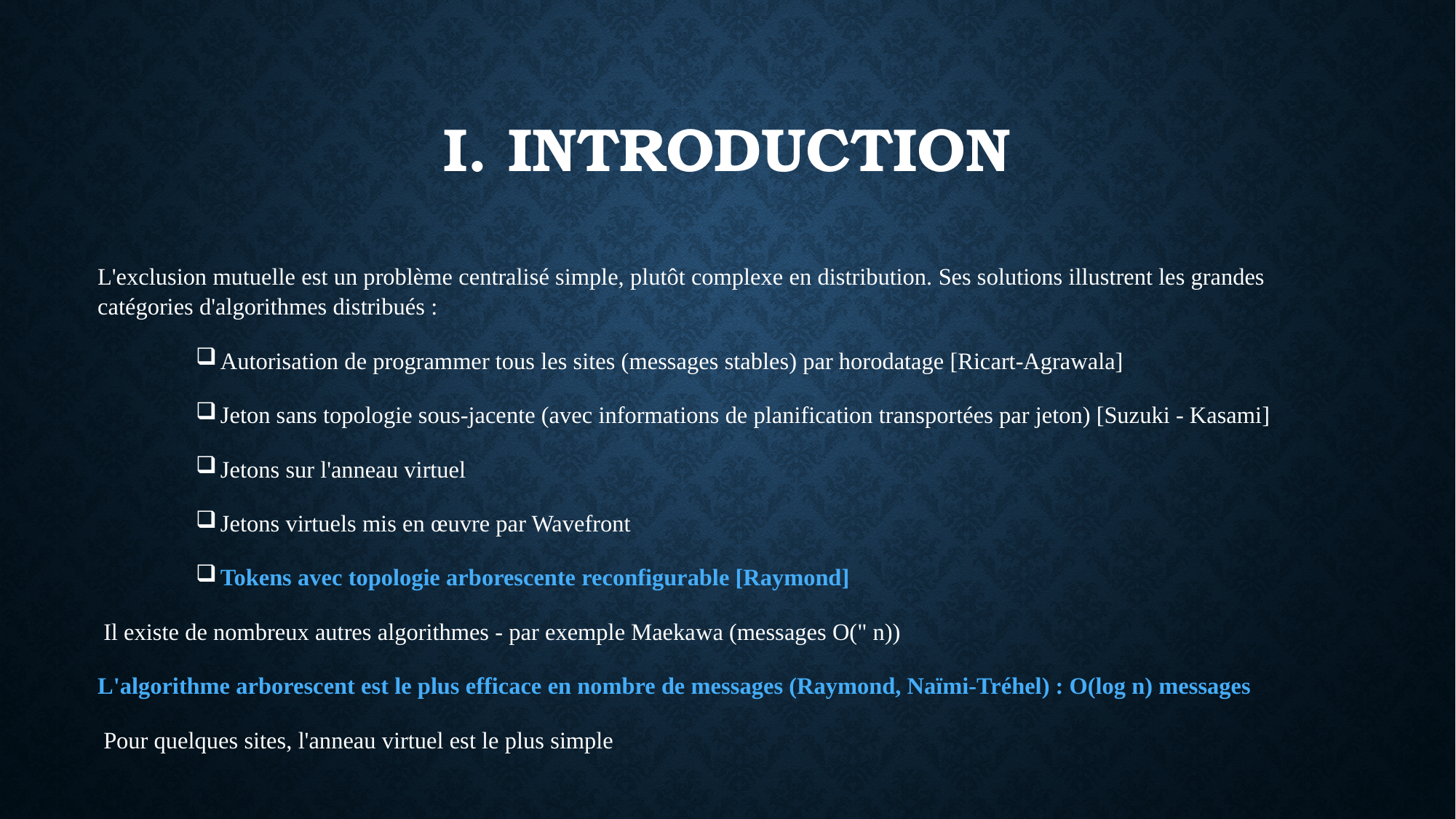

# I. Introduction
L'exclusion mutuelle est un problème centralisé simple, plutôt complexe en distribution. Ses solutions illustrent les grandes catégories d'algorithmes distribués :
 Autorisation de programmer tous les sites (messages stables) par horodatage [Ricart-Agrawala]
 Jeton sans topologie sous-jacente (avec informations de planification transportées par jeton) [Suzuki - Kasami]
 Jetons sur l'anneau virtuel
 Jetons virtuels mis en œuvre par Wavefront
 Tokens avec topologie arborescente reconfigurable [Raymond]
 Il existe de nombreux autres algorithmes - par exemple Maekawa (messages O(" n))
L'algorithme arborescent est le plus efficace en nombre de messages (Raymond, Naïmi-Tréhel) : O(log n) messages
 Pour quelques sites, l'anneau virtuel est le plus simple